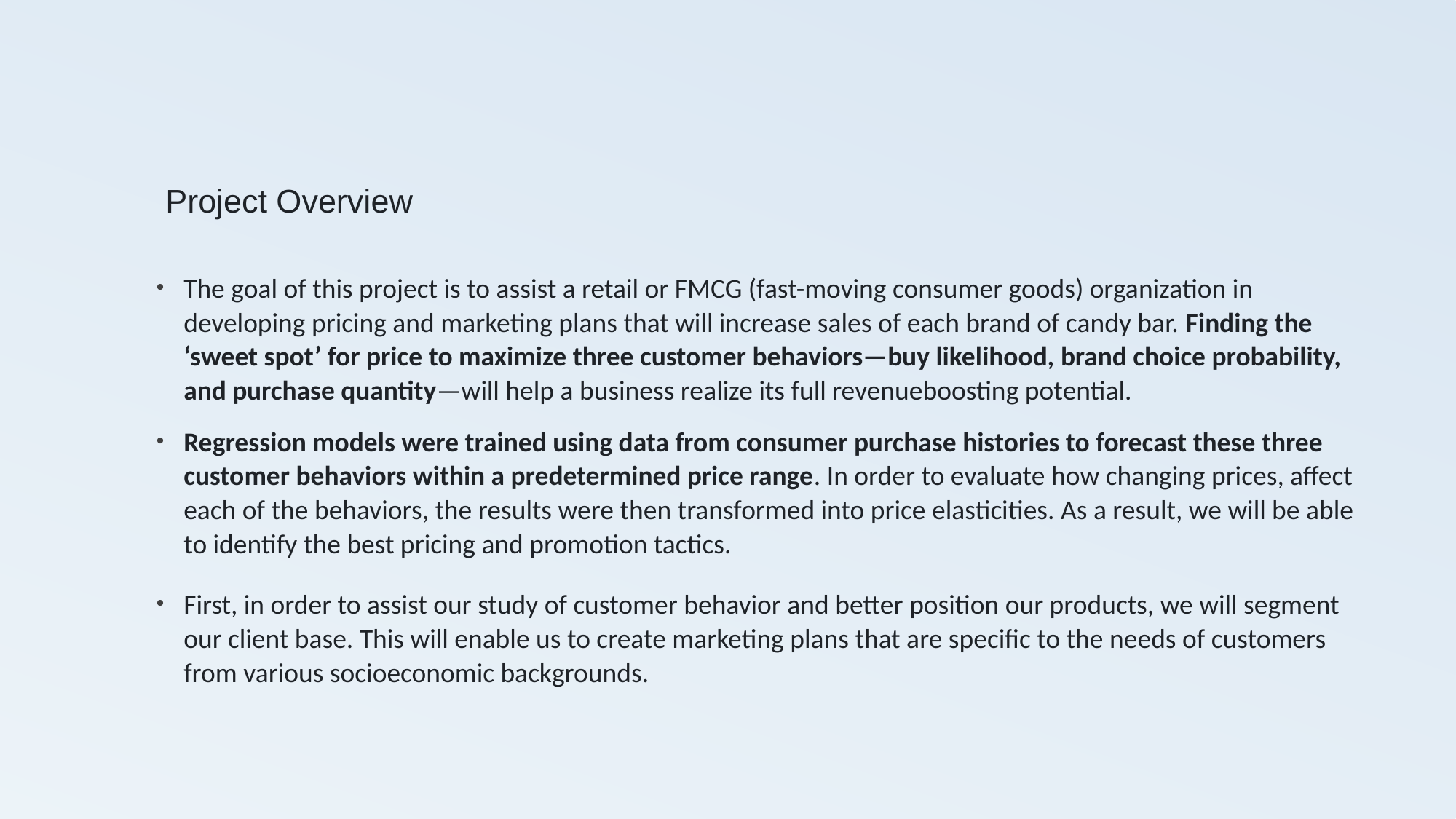

# Project Overview
The goal of this project is to assist a retail or FMCG (fast-moving consumer goods) organization in developing pricing and marketing plans that will increase sales of each brand of candy bar. Finding the ‘sweet spot’ for price to maximize three customer behaviors—buy likelihood, brand choice probability, and purchase quantity—will help a business realize its full revenueboosting potential.
Regression models were trained using data from consumer purchase histories to forecast these three customer behaviors within a predetermined price range. In order to evaluate how changing prices, affect each of the behaviors, the results were then transformed into price elasticities. As a result, we will be able to identify the best pricing and promotion tactics.
First, in order to assist our study of customer behavior and better position our products, we will segment our client base. This will enable us to create marketing plans that are specific to the needs of customers from various socioeconomic backgrounds.